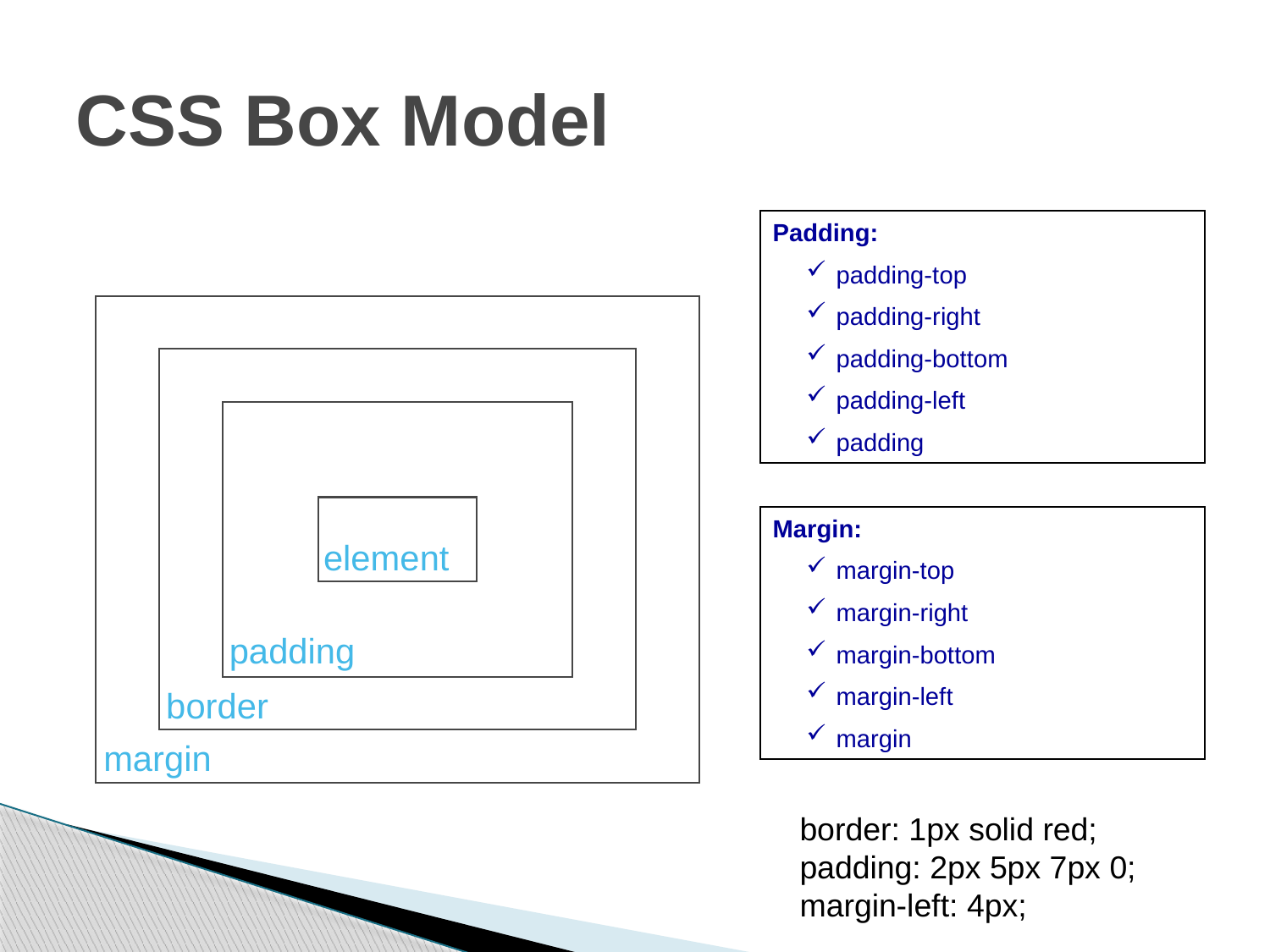

# CSS Box Model
Padding:
padding-top
padding-right
padding-bottom
padding-left
padding

Margin:
margin-top
margin-right
margin-bottom
margin-left
margin
element
padding
border
margin
border: 1px solid red;
padding: 2px 5px 7px 0;
margin-left: 4px;